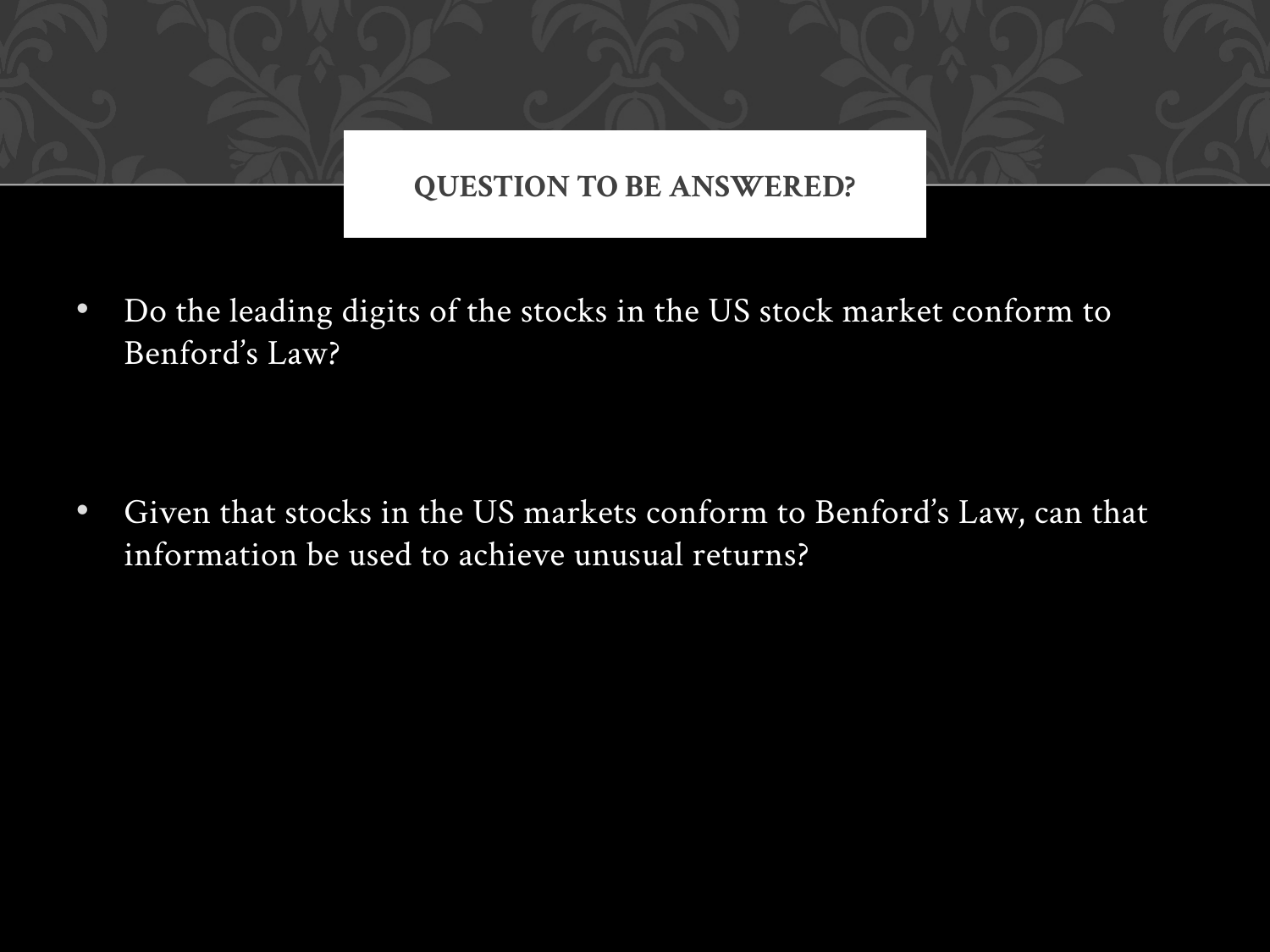

# Question To Be Answered?
Do the leading digits of the stocks in the US stock market conform to Benford’s Law?

Given that stocks in the US markets conform to Benford’s Law, can that information be used to achieve unusual returns?